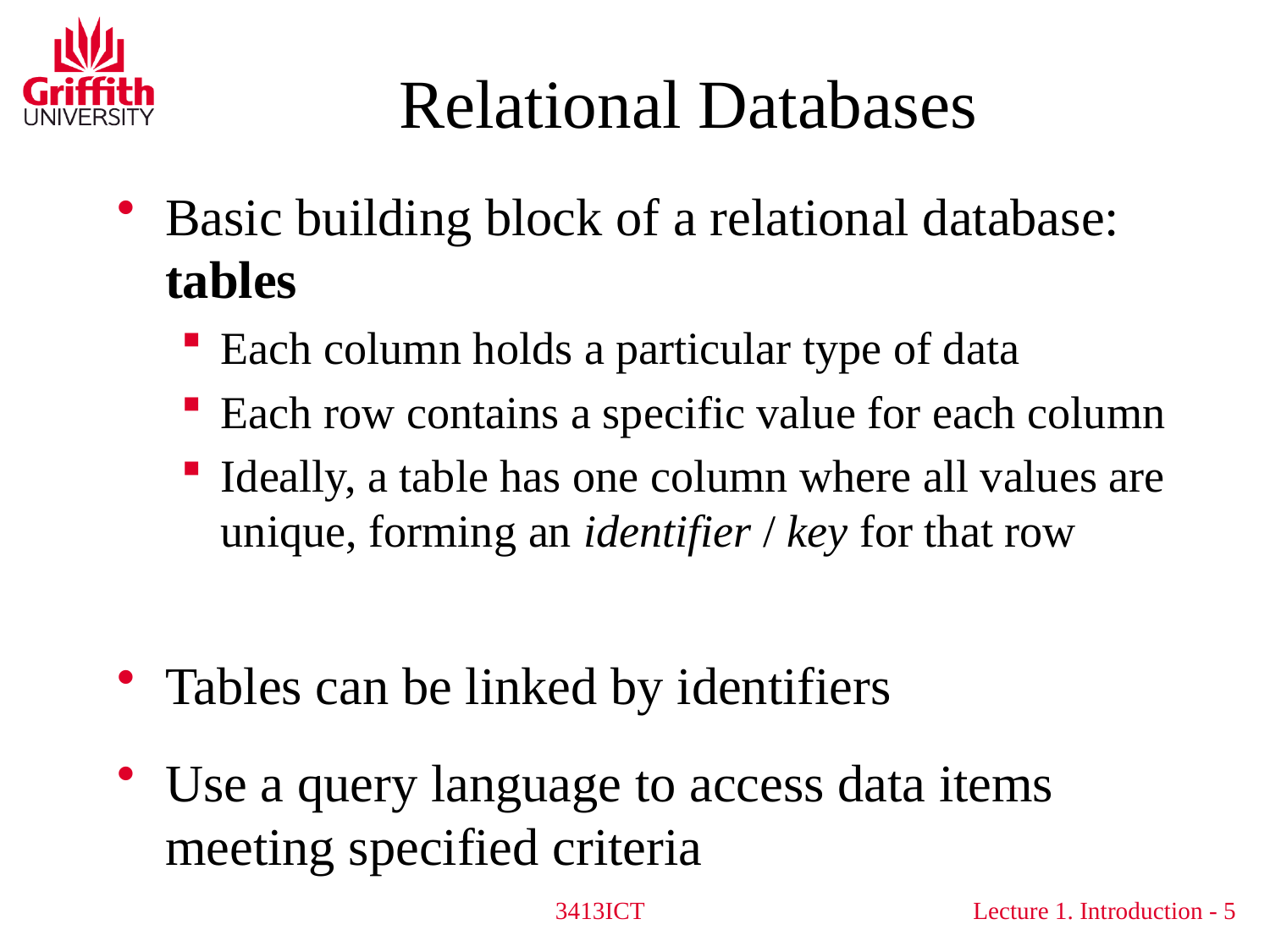

# Relational Databases
Basic building block of a relational database: tables
Each column holds a particular type of data
Each row contains a specific value for each column
Ideally, a table has one column where all values are unique, forming an identifier / key for that row

Tables can be linked by identifiers

Use a query language to access data items meeting specified criteria
3413ICT
5